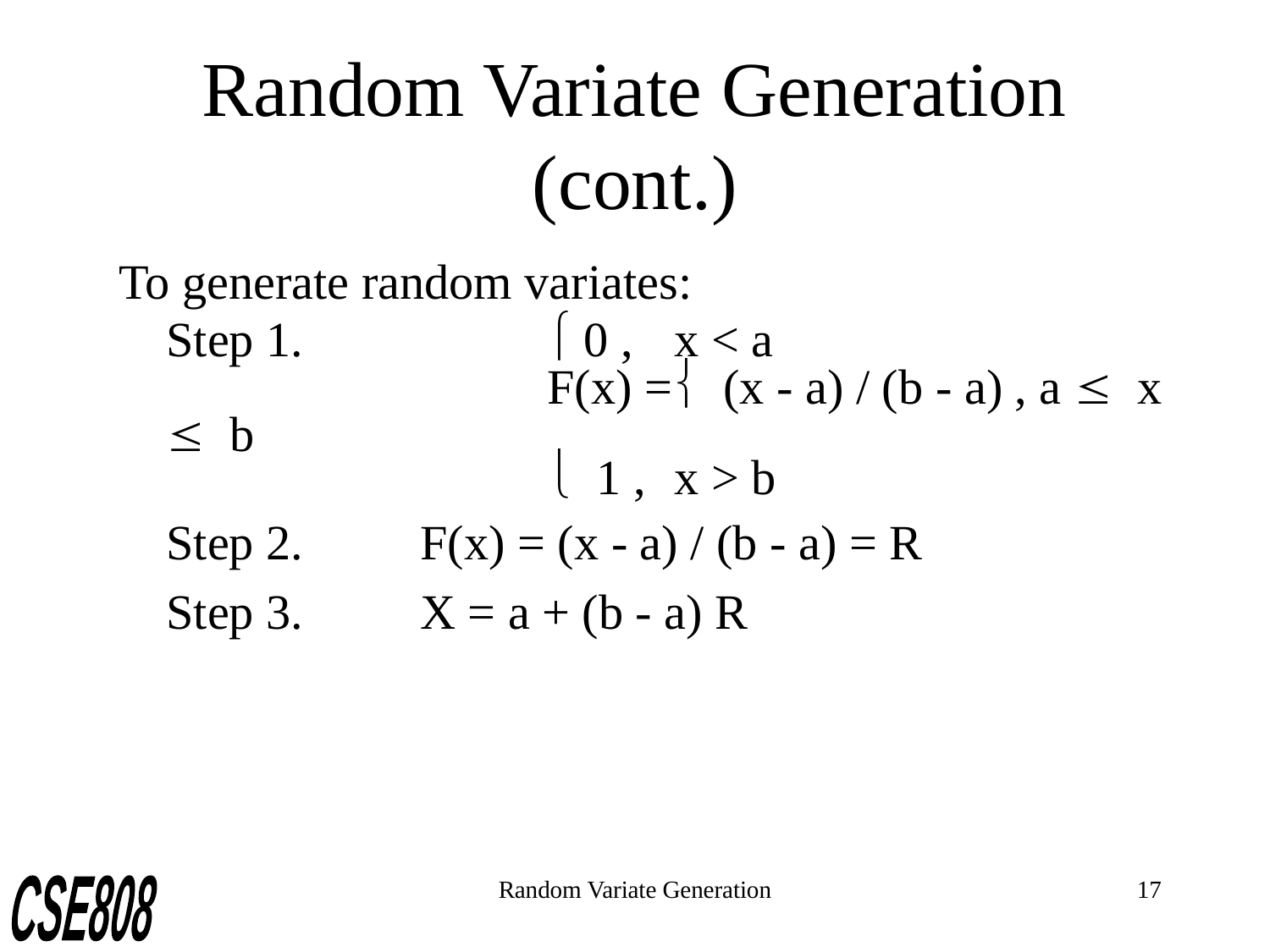

# Random Variate Generation (cont.)
To generate random variates:
	Step 1. 		 0 ,  	x < a 						F(x) =	 (x - a) / (b - a) , a ≤ x ≤ b
				 1 ,	x > b
	Step 2. 	F(x) = (x - a) / (b - a) = R
	Step 3. 	X = a + (b - a) R
Random Variate Generation
17